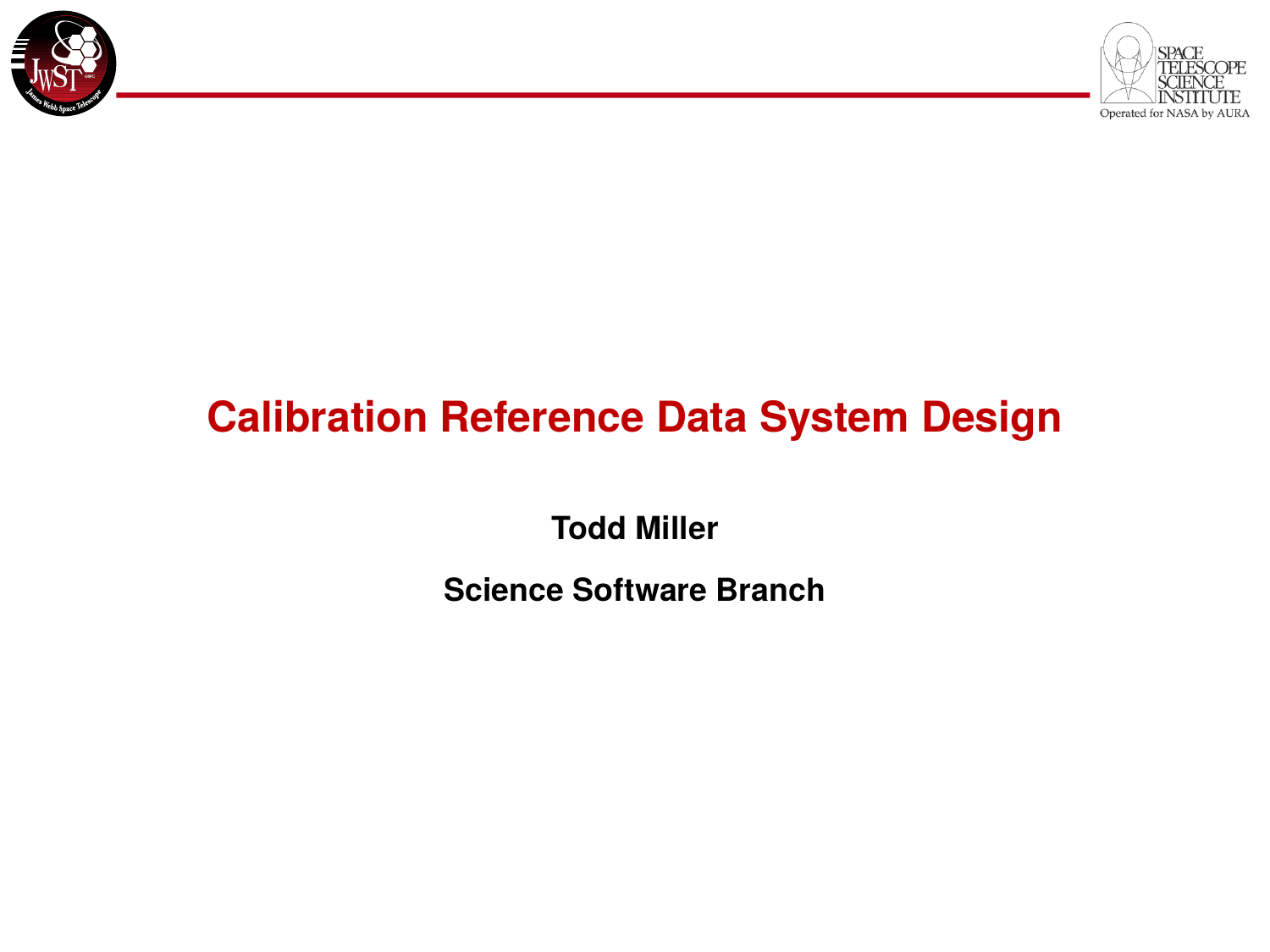

Calibration Reference Data System Design
Todd Miller
Science Software Branch
# Title Page